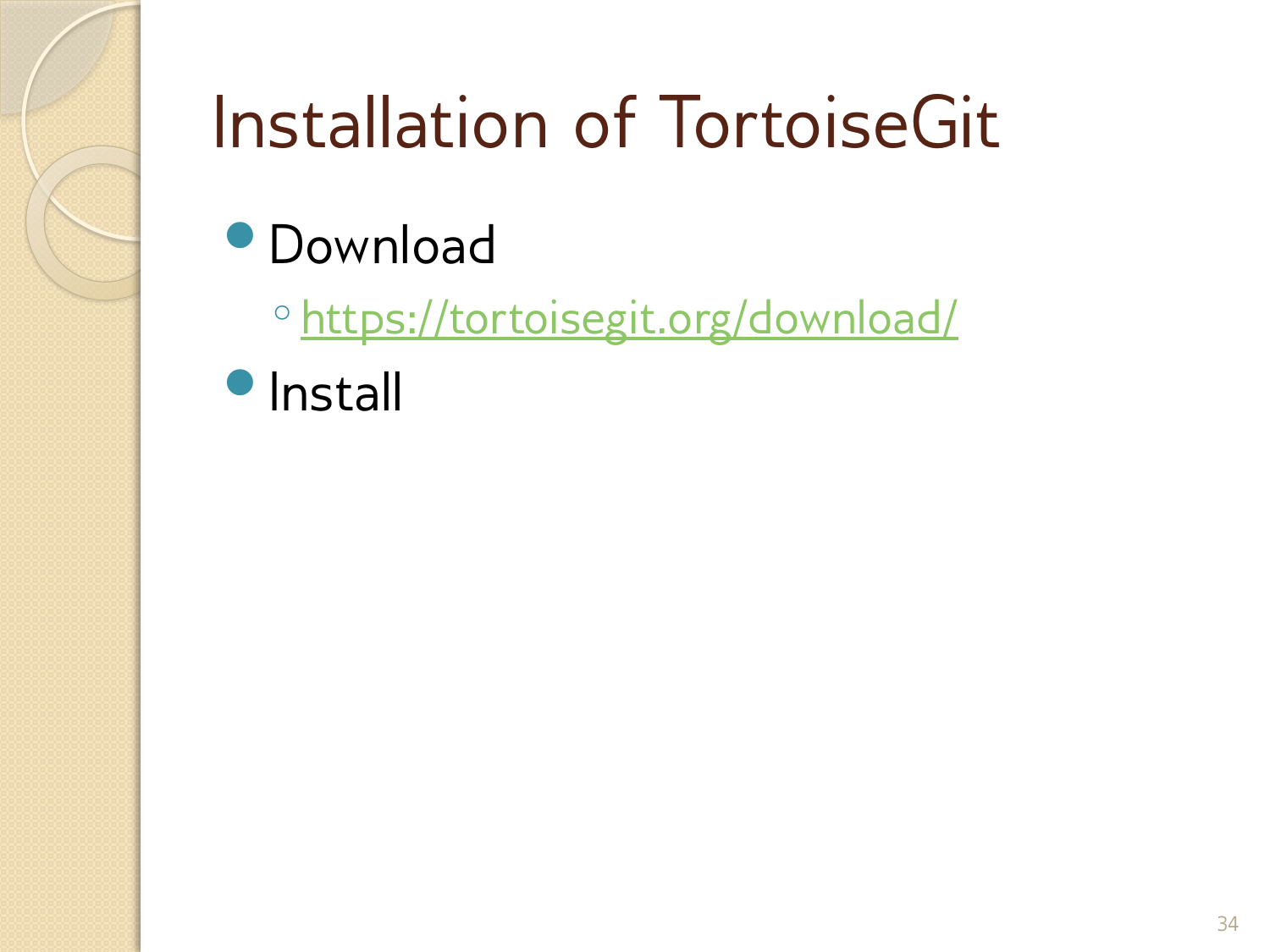

# Installation of TortoiseGit
Download
https://tortoisegit.org/download/
Install
34